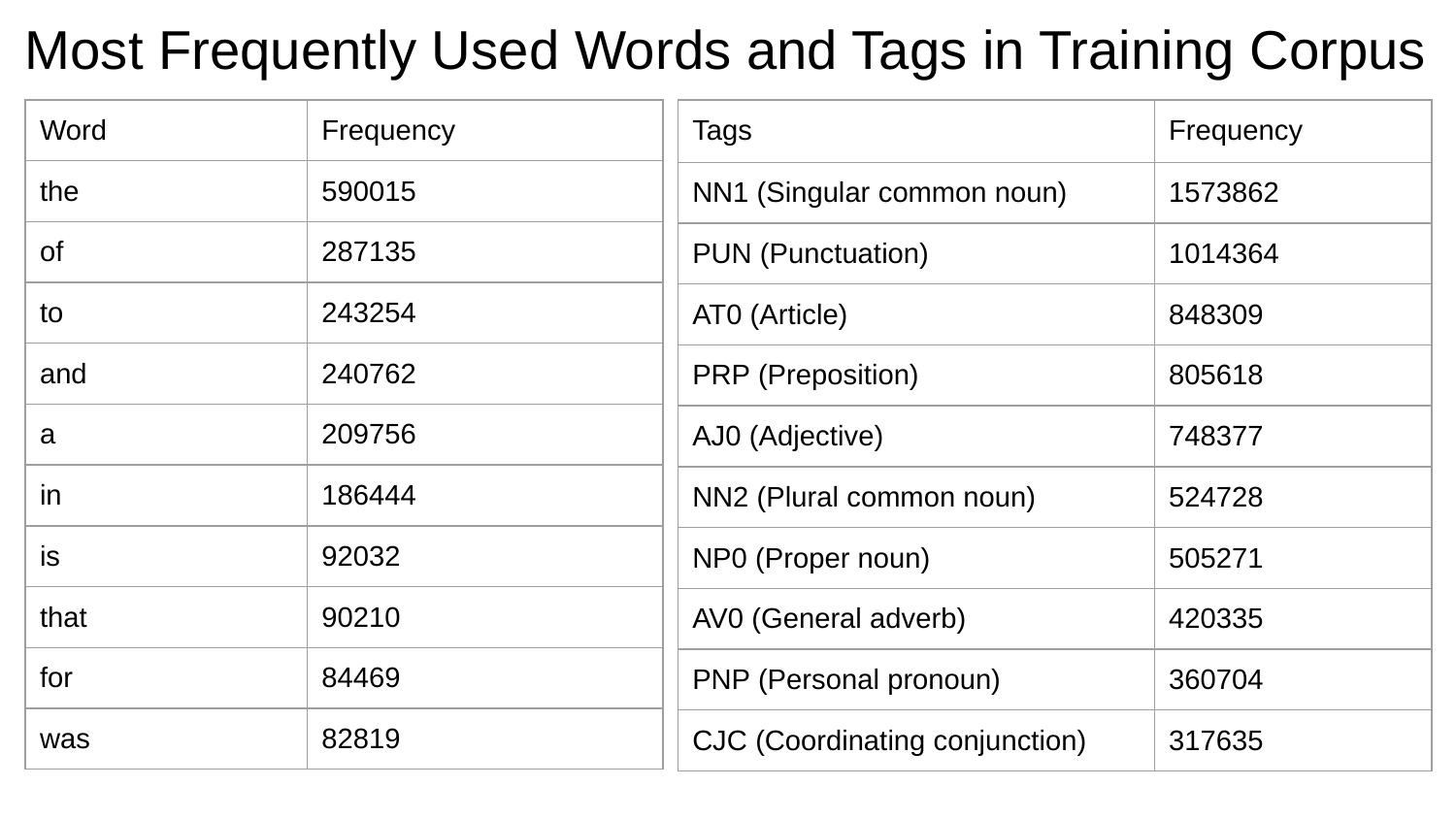

# Most Frequently Used Words and Tags in Training Corpus

| Tags | Frequency |
| --- | --- |
| NN1 (Singular common noun) | 1573862 |
| PUN (Punctuation) | 1014364 |
| AT0 (Article) | 848309 |
| PRP (Preposition) | 805618 |
| AJ0 (Adjective) | 748377 |
| NN2 (Plural common noun) | 524728 |
| NP0 (Proper noun) | 505271 |
| AV0 (General adverb) | 420335 |
| PNP (Personal pronoun) | 360704 |
| CJC (Coordinating conjunction) | 317635 |
| Word | Frequency |
| --- | --- |
| the | 590015 |
| of | 287135 |
| to | 243254 |
| and | 240762 |
| a | 209756 |
| in | 186444 |
| is | 92032 |
| that | 90210 |
| for | 84469 |
| was | 82819 |